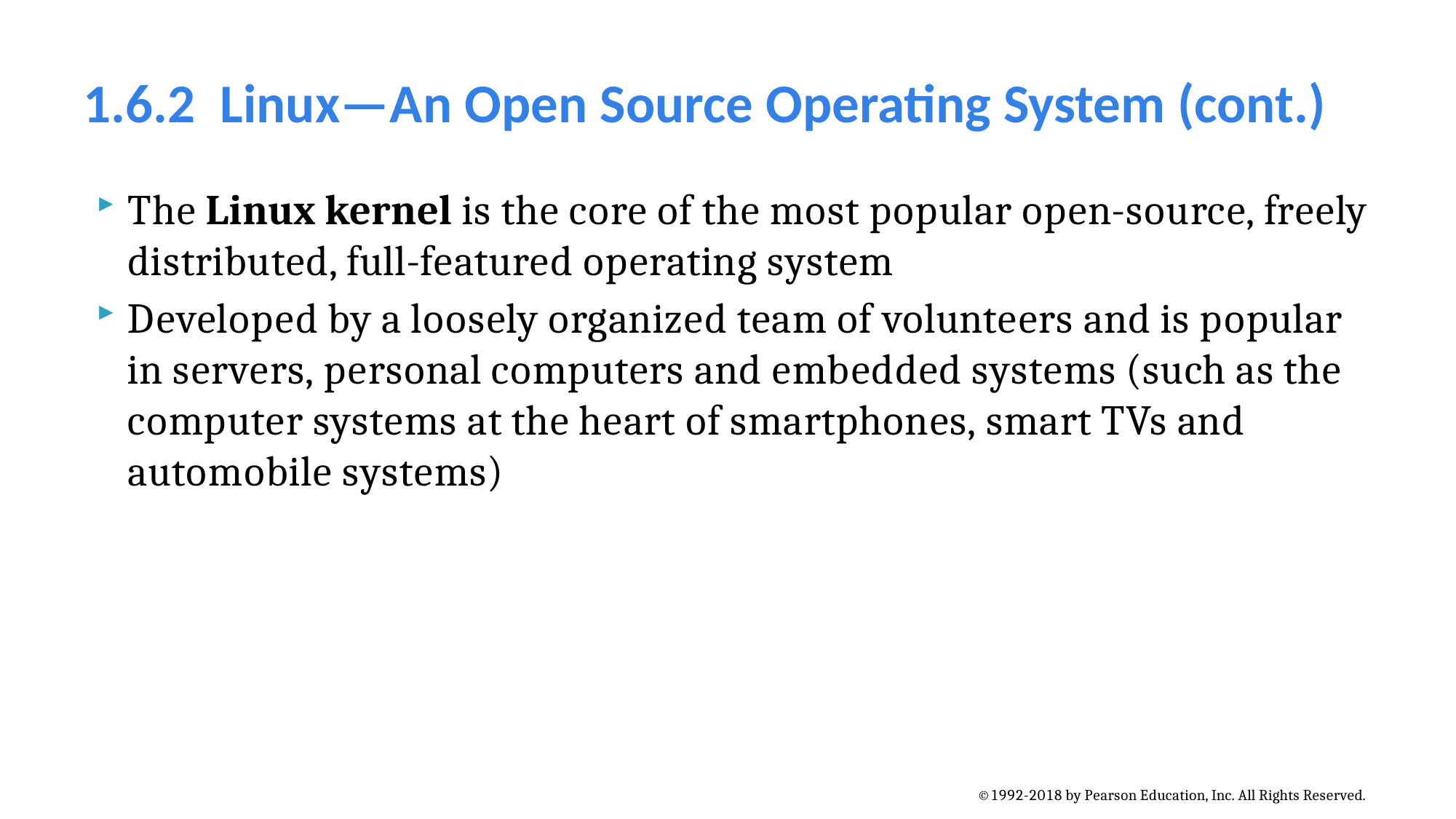

# 1.6.2  Linux—An Open Source Operating System (cont.)
The Linux kernel is the core of the most popular open-source, freely distributed, full-featured operating system
Developed by a loosely organized team of volunteers and is popular in servers, personal computers and embedded systems (such as the computer systems at the heart of smartphones, smart TVs and automobile systems)

©1992-2018 by Pearson Education, Inc. All Rights Reserved.